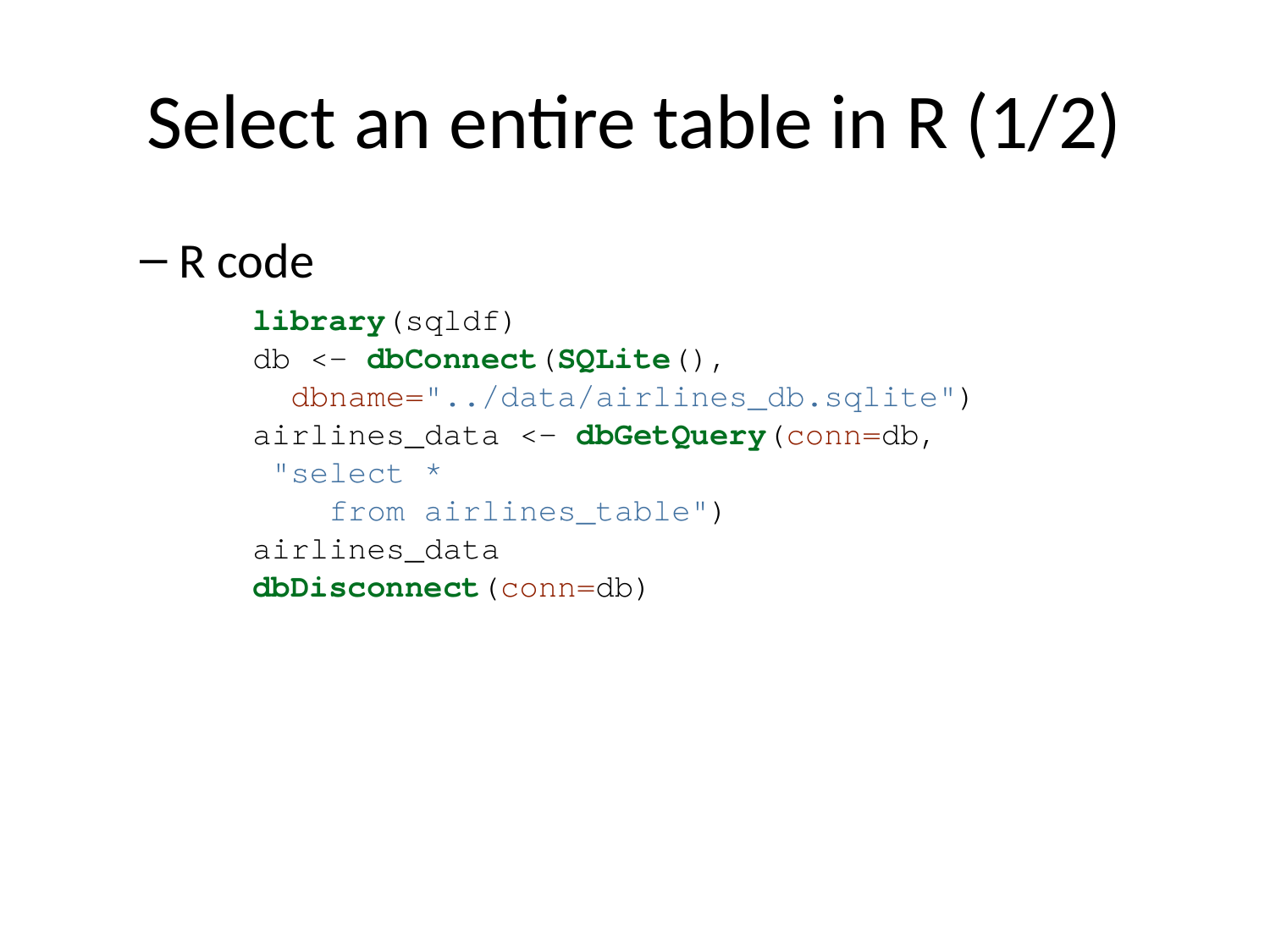

# Select an entire table in R (1/2)
R code
library(sqldf)
db <- dbConnect(SQLite(),
  dbname="../data/airlines_db.sqlite")
airlines_data <- dbGetQuery(conn=db,
 "select *
    from airlines_table")
airlines_data
dbDisconnect(conn=db)